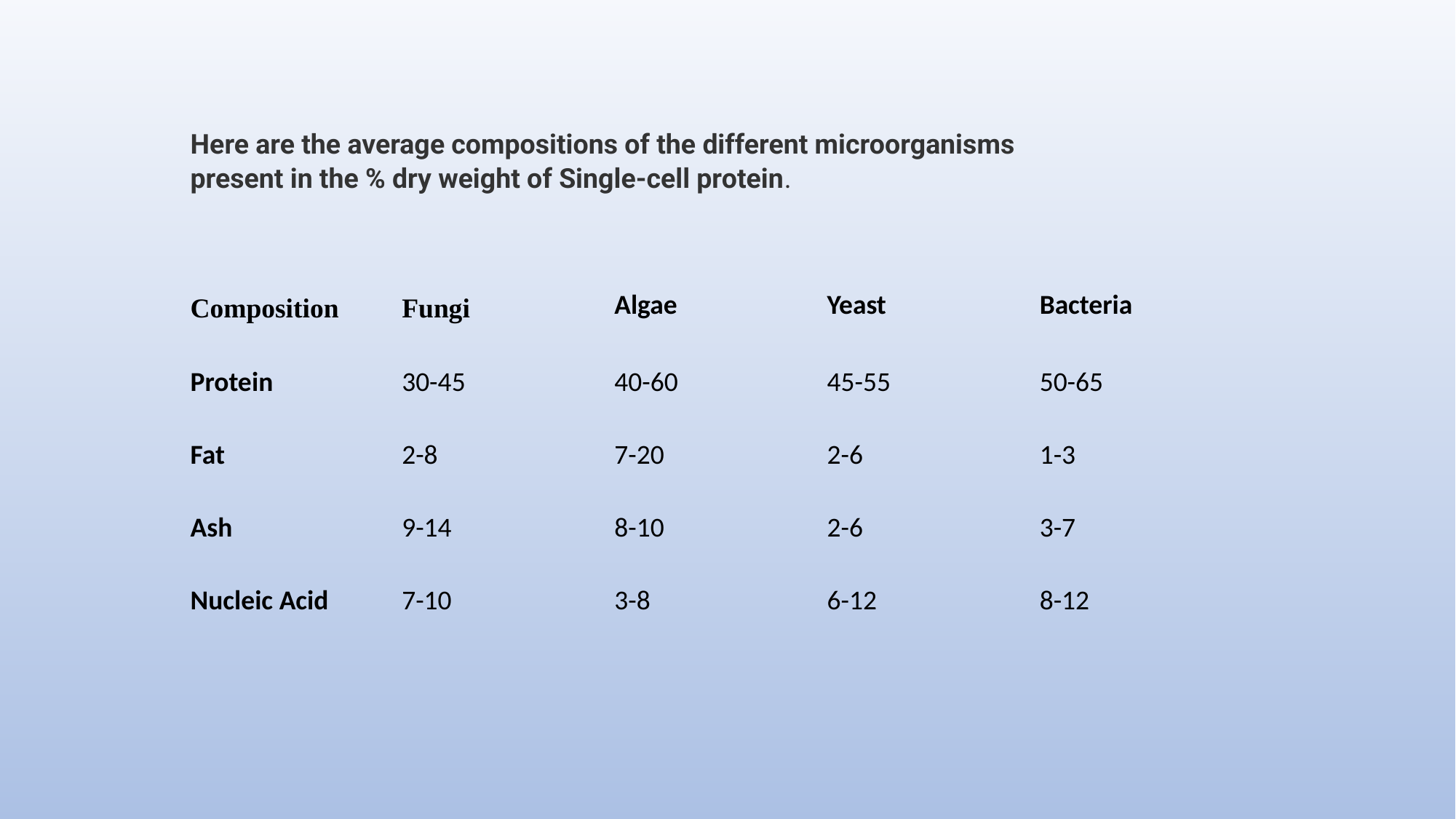

| Here are the average compositions of the different microorganisms present in the % dry weight of Single-cell protein. |
| --- |
| Composition | Fungi | Algae | Yeast | Bacteria |
| --- | --- | --- | --- | --- |
| Protein | 30-45 | 40-60 | 45-55 | 50-65 |
| Fat | 2-8 | 7-20 | 2-6 | 1-3 |
| Ash | 9-14 | 8-10 | 2-6 | 3-7 |
| Nucleic Acid | 7-10 | 3-8 | 6-12 | 8-12 |